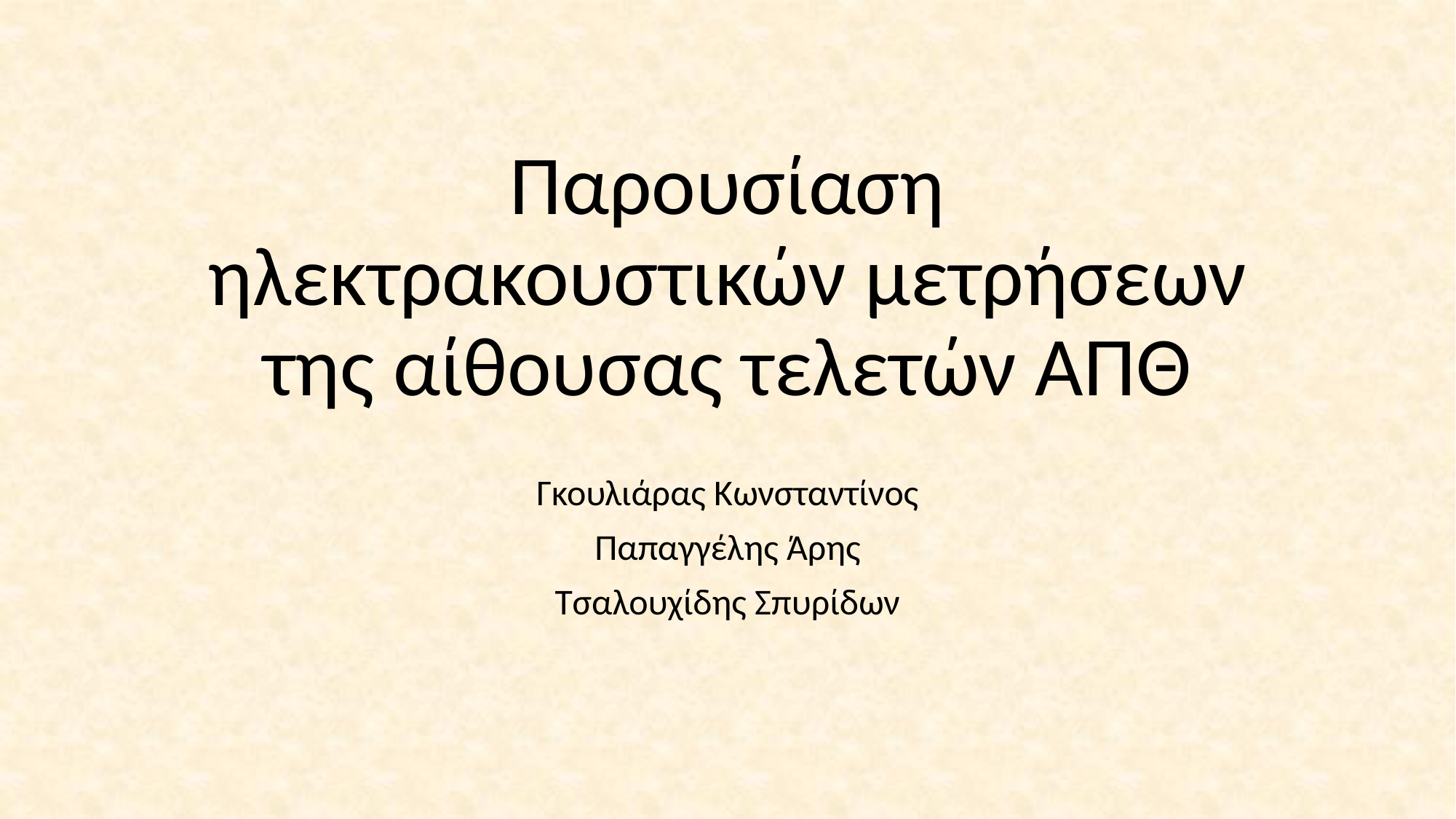

# Παρουσίαση ηλεκτρακουστικών μετρήσεων της αίθουσας τελετών ΑΠΘ
Γκουλιάρας Κωνσταντίνος
Παπαγγέλης Άρης
Τσαλουχίδης Σπυρίδων